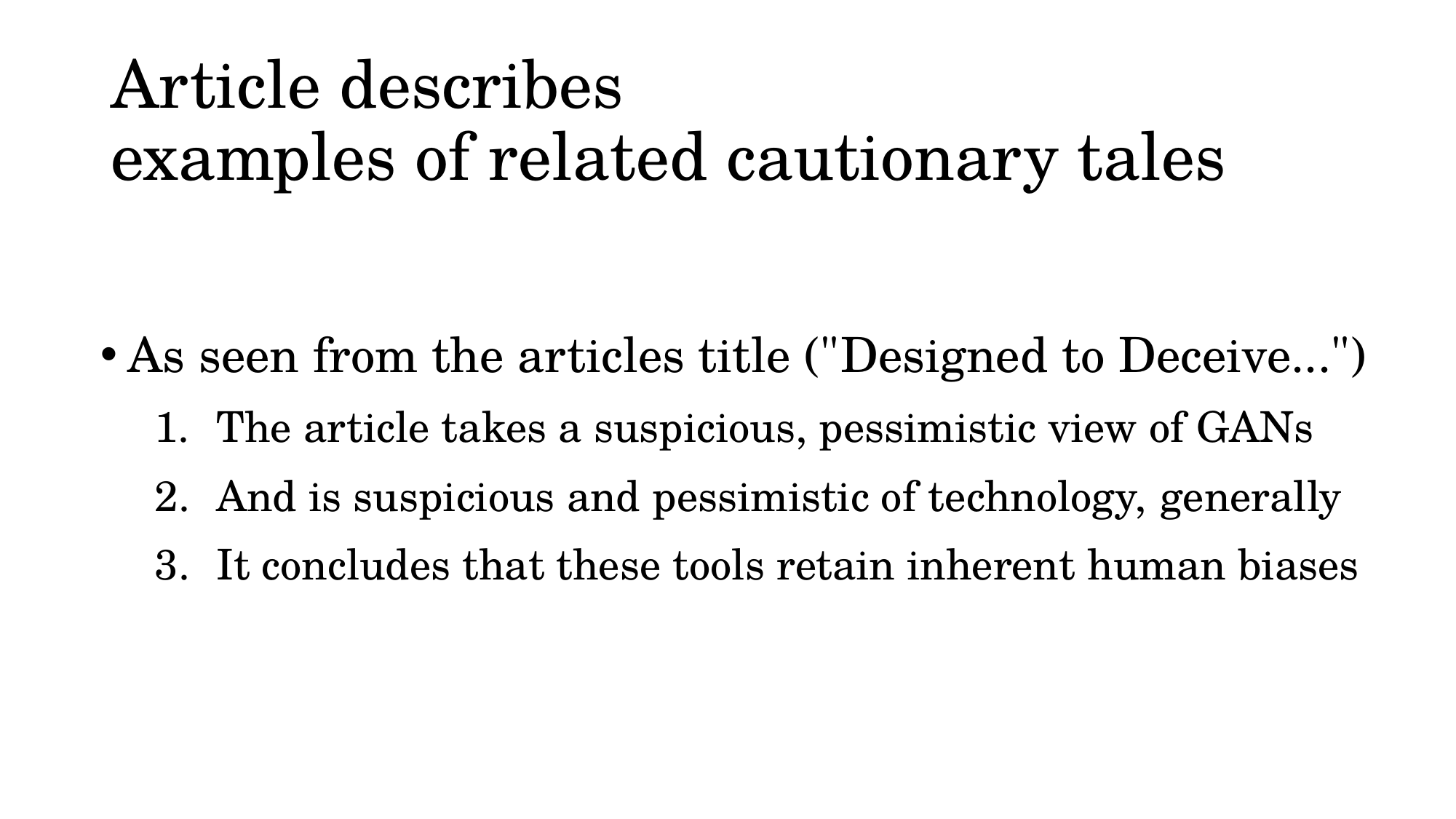

# Article describes examples of related cautionary tales

As seen from the articles title ("Designed to Deceive...")
The article takes a suspicious, pessimistic view of GANs
And is suspicious and pessimistic of technology, generally
It concludes that these tools retain inherent human biases